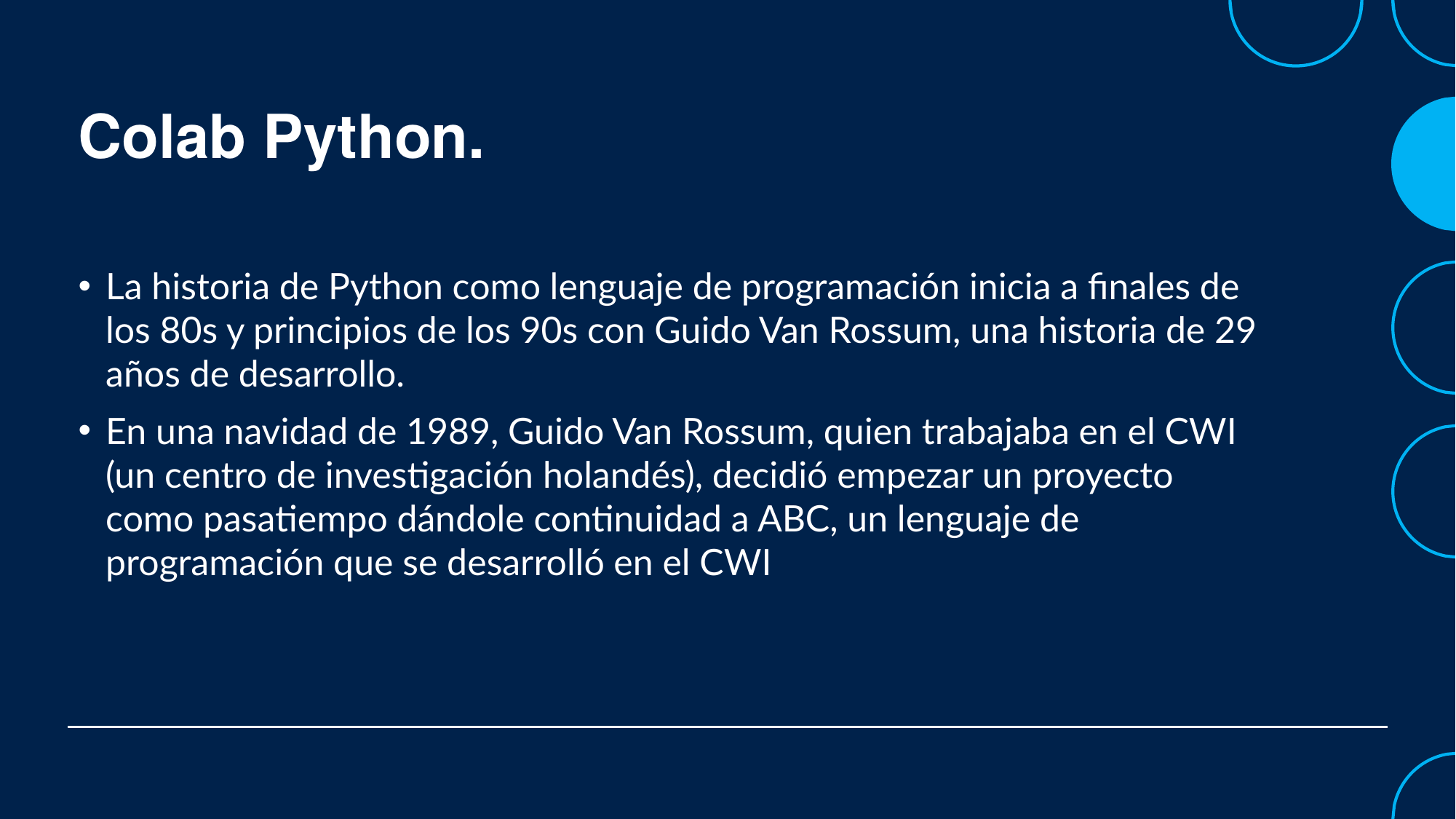

# Colab Python.
La historia de Python como lenguaje de programación inicia a finales de los 80s y principios de los 90s con Guido Van Rossum, una historia de 29 años de desarrollo.
En una navidad de 1989, Guido Van Rossum, quien trabajaba en el CWI (un centro de investigación holandés), decidió empezar un proyecto como pasatiempo dándole continuidad a ABC, un lenguaje de programación que se desarrolló en el CWI